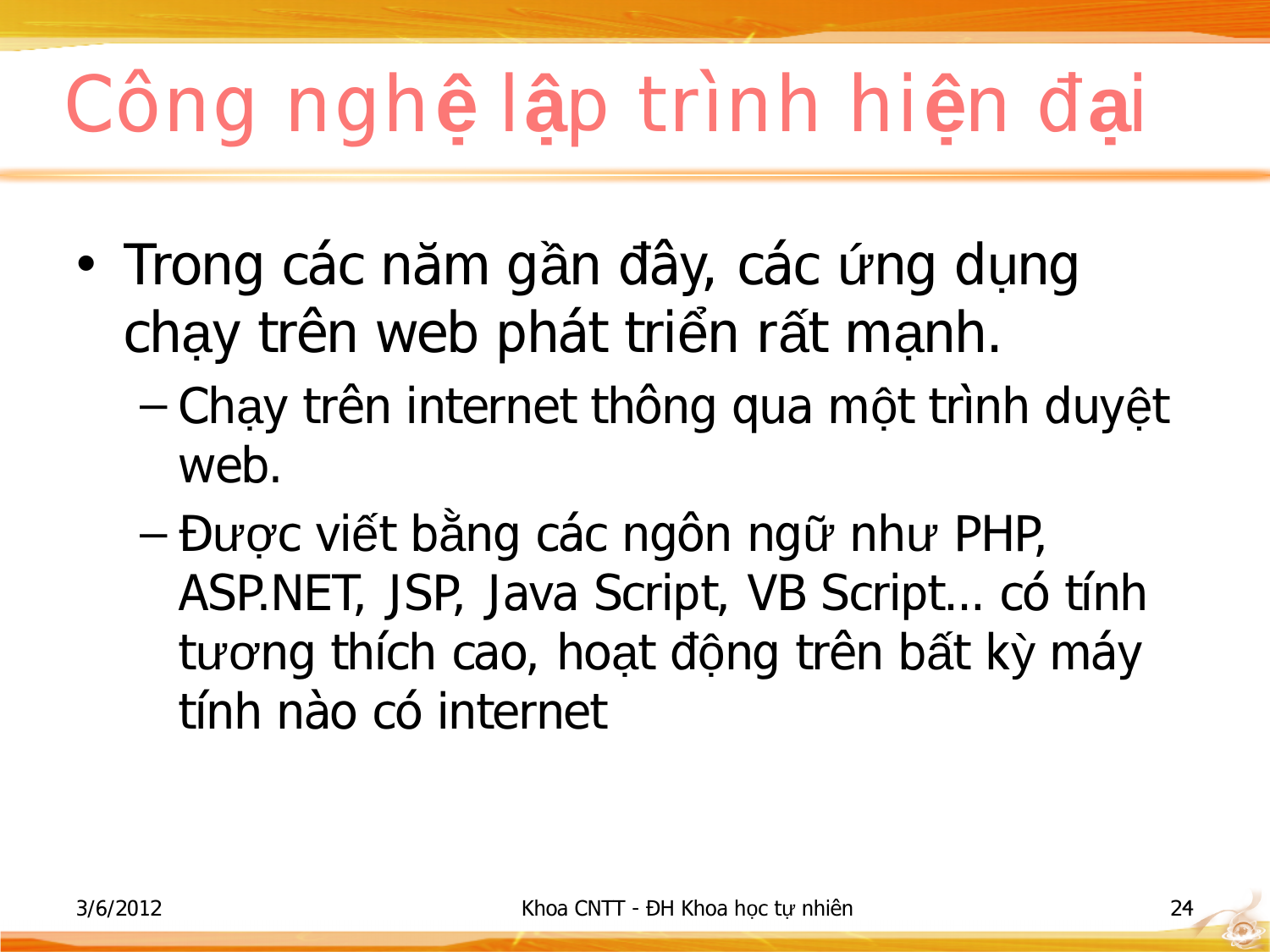

# Công nghệ lập trình hiện đại
Trong các năm gần đây, các ứng dụng chạy trên web phát triển rất mạnh.
Chạy trên internet thông qua một trình duyệt web.
Được viết bằng các ngôn ngữ như PHP, ASP.NET, JSP, Java Script, VB Script… có tính tương thích cao, hoạt động trên bất kỳ máy tính nào có internet
3/6/2012
Khoa CNTT - ĐH Khoa học tự nhiên
24